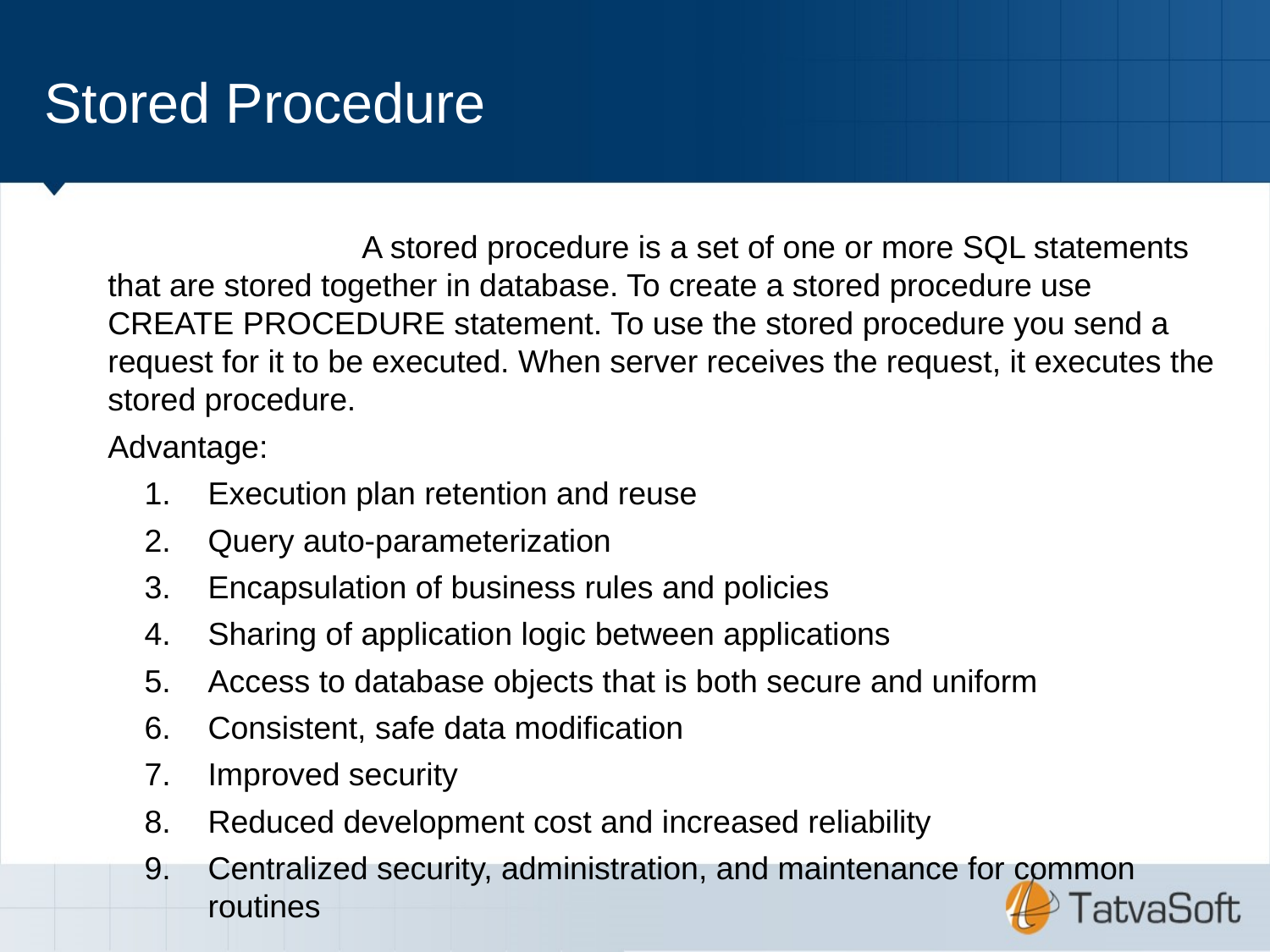

Stored Procedure
			A stored procedure is a set of one or more SQL statements that are stored together in database. To create a stored procedure use CREATE PROCEDURE statement. To use the stored procedure you send a request for it to be executed. When server receives the request, it executes the stored procedure.
	Advantage:
Execution plan retention and reuse
Query auto-parameterization
Encapsulation of business rules and policies
Sharing of application logic between applications
Access to database objects that is both secure and uniform
Consistent, safe data modification
Improved security
Reduced development cost and increased reliability
Centralized security, administration, and maintenance for common routines